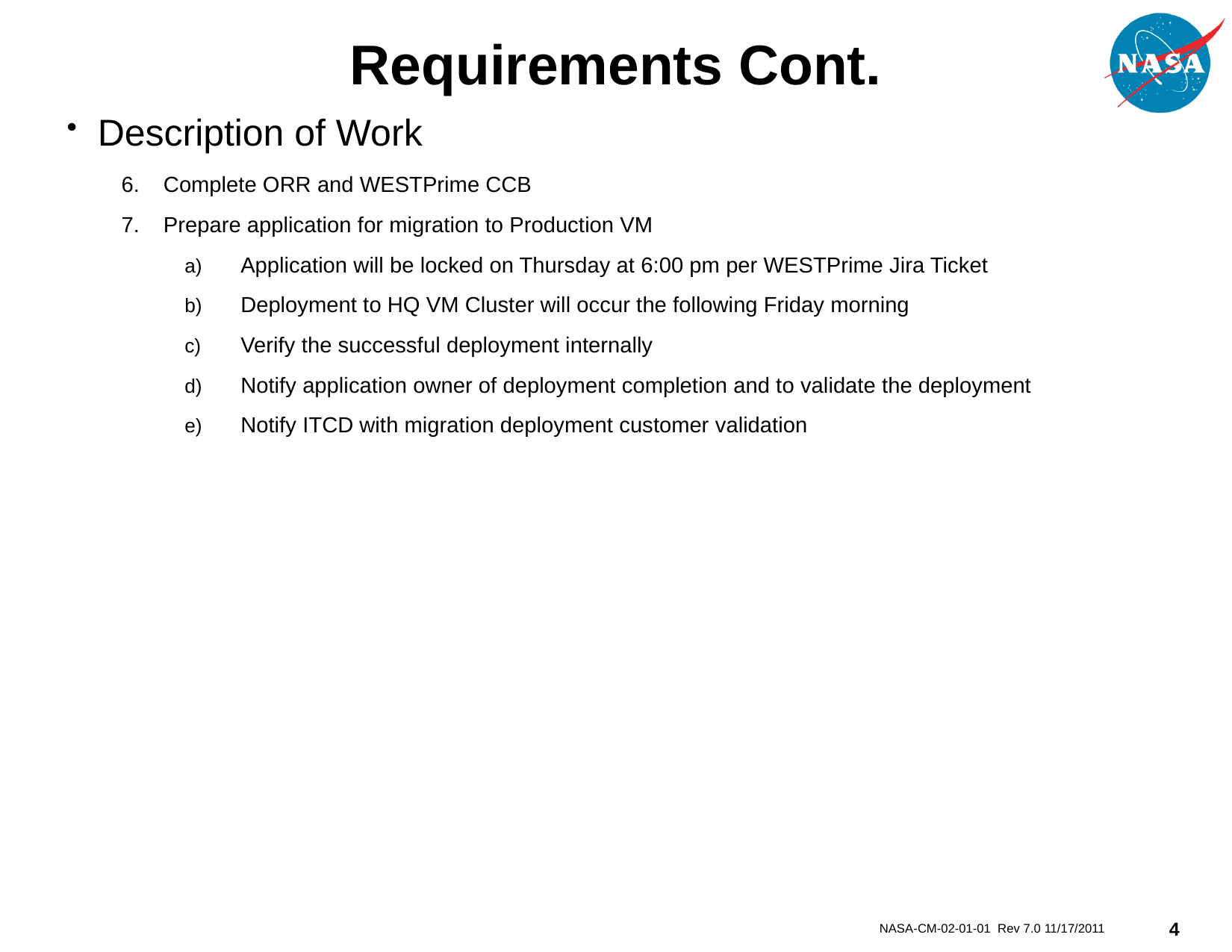

# Requirements Cont.
Description of Work
Complete ORR and WESTPrime CCB
Prepare application for migration to Production VM
Application will be locked on Thursday at 6:00 pm per WESTPrime Jira Ticket
Deployment to HQ VM Cluster will occur the following Friday morning
Verify the successful deployment internally
Notify application owner of deployment completion and to validate the deployment
Notify ITCD with migration deployment customer validation

NASA-CM-02-01-01  Rev 7.0 11/17/2011
4